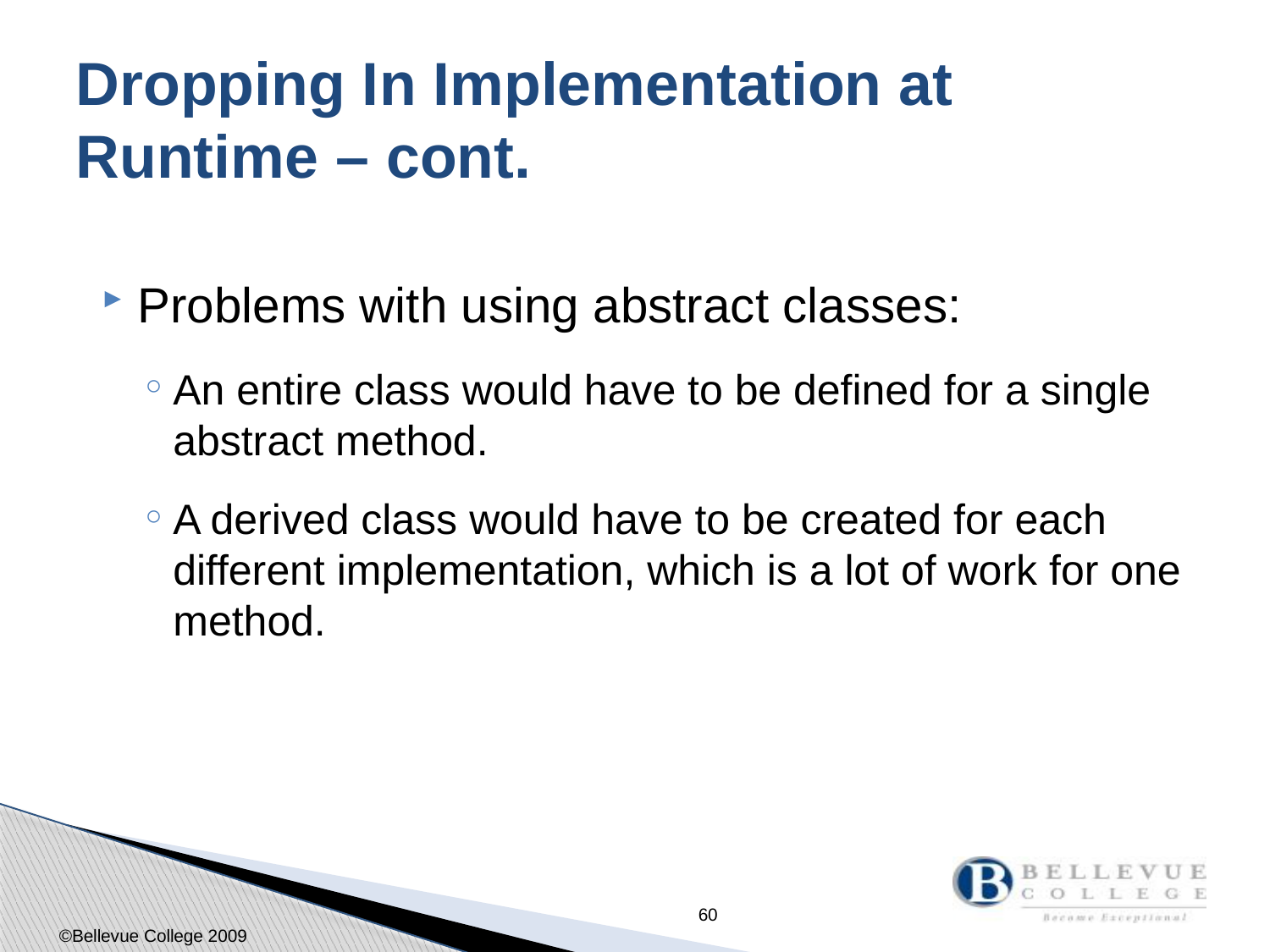

# Dropping In Implementation at Runtime – cont.

Problems with using abstract classes:

An entire class would have to be defined for a single abstract method.

A derived class would have to be created for each different implementation, which is a lot of work for one method.

60
©Bellevue College 2009